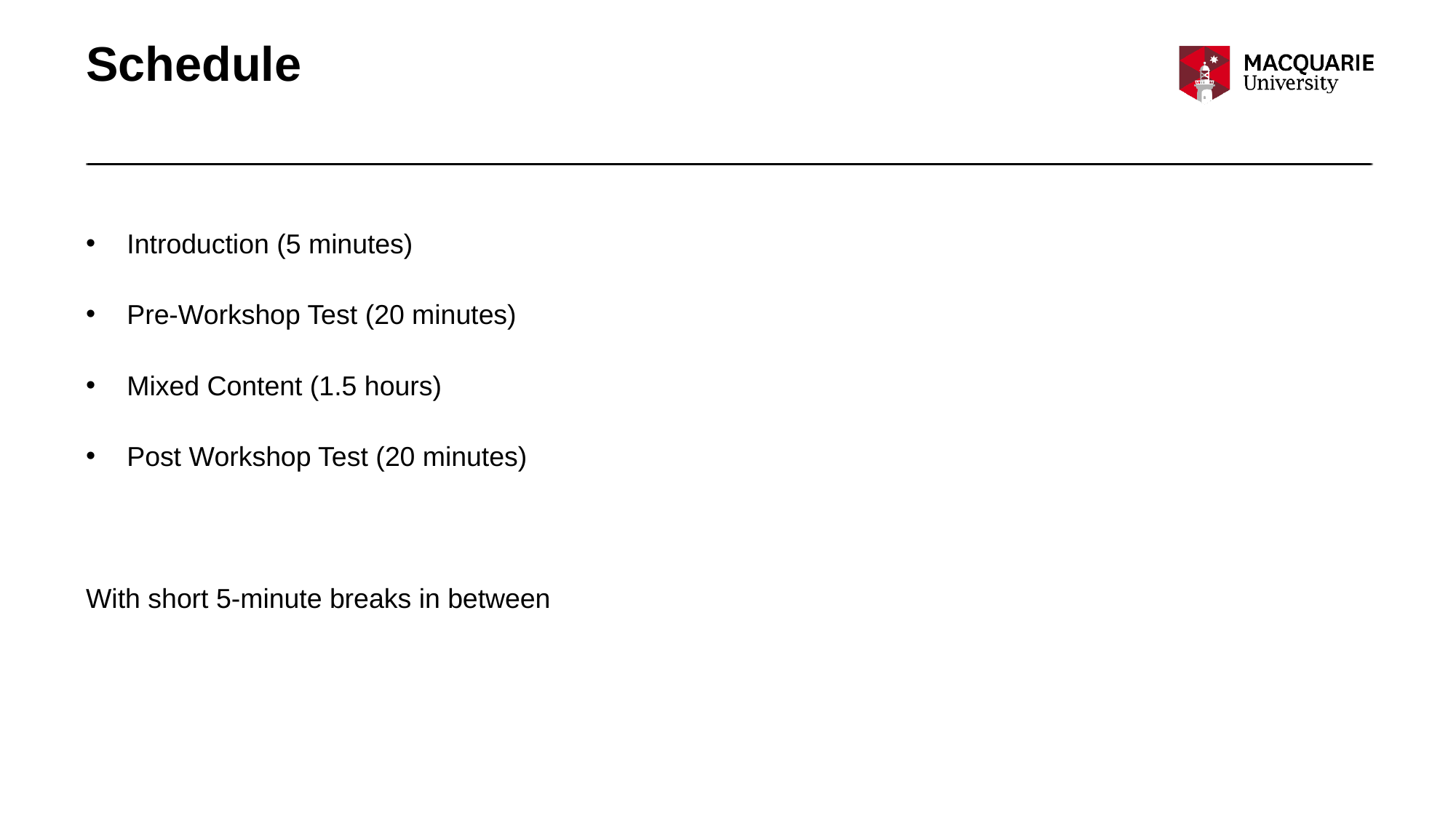

# Schedule

Introduction (5 minutes)
Pre-Workshop Test (20 minutes)
Mixed Content (1.5 hours)
Post Workshop Test (20 minutes)

With short 5-minute breaks in between